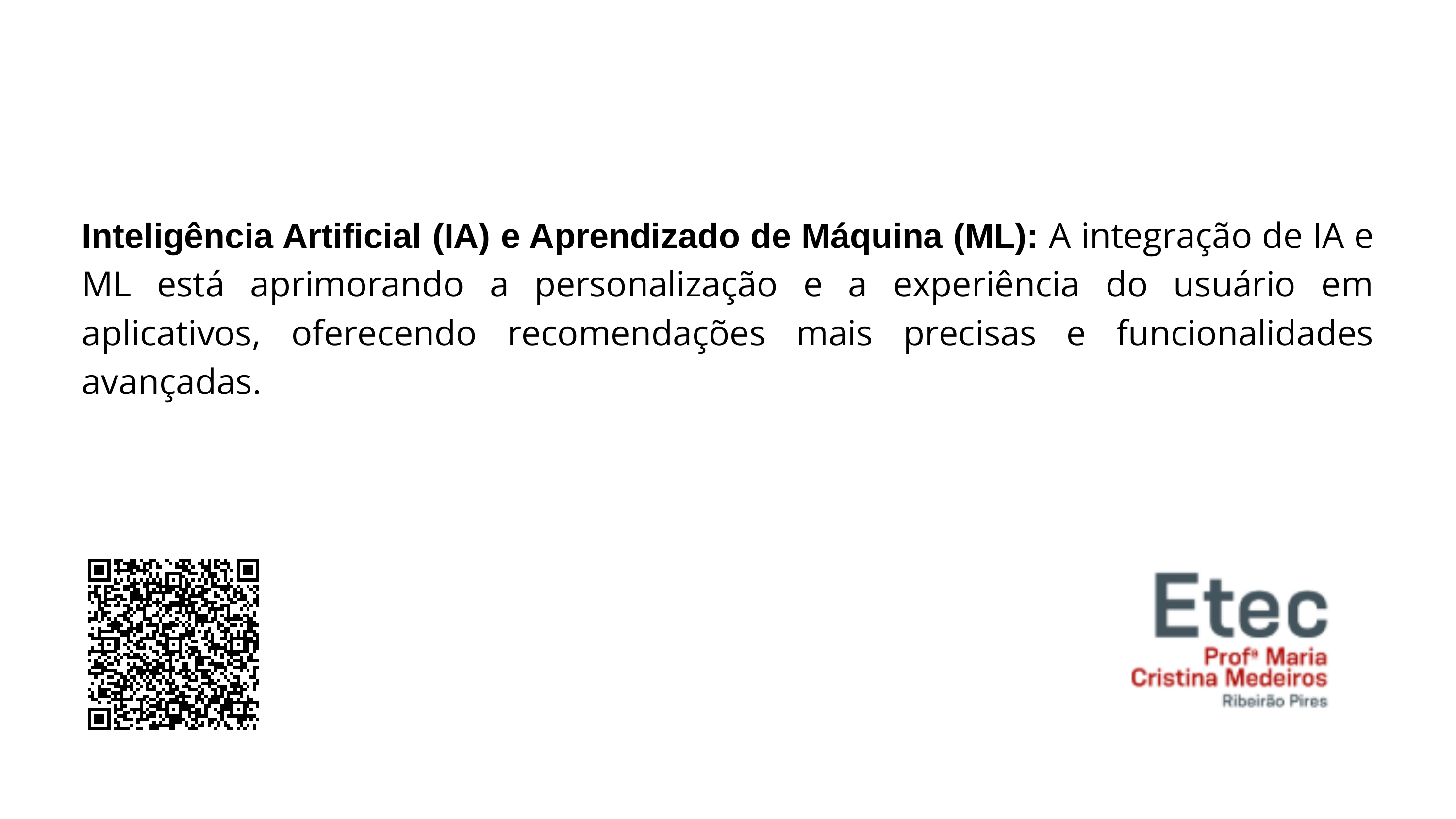

Inteligência Artificial (IA) e Aprendizado de Máquina (ML): A integração de IA e ML está aprimorando a personalização e a experiência do usuário em aplicativos, oferecendo recomendações mais precisas e funcionalidades avançadas.